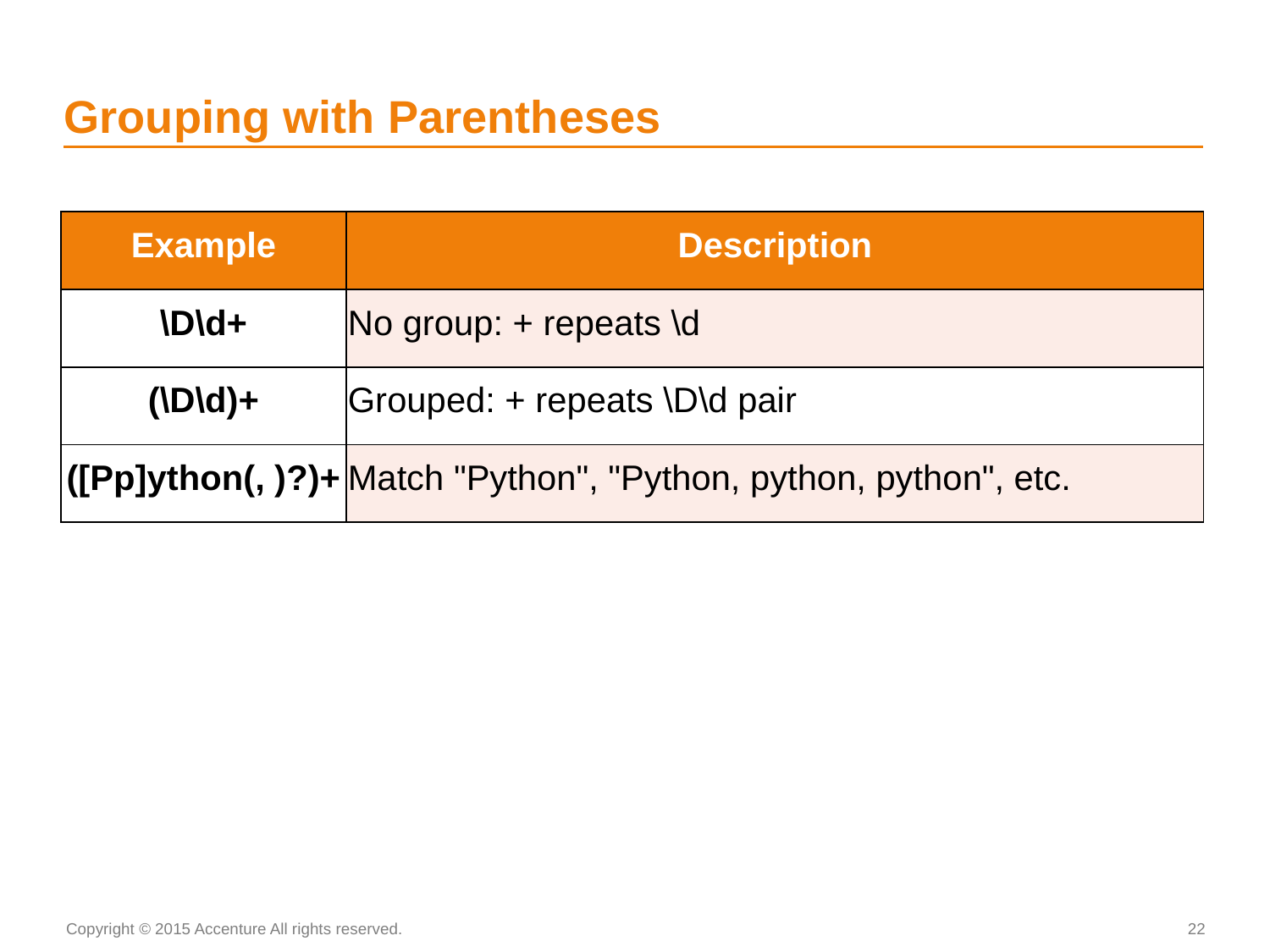

# Grouping with Parentheses
| Example | Description |
| --- | --- |
| \D\d+ | No group: + repeats \d |
| (\D\d)+ | Grouped: + repeats \D\d pair |
| ([Pp]ython(, )?)+ | Match "Python", "Python, python, python", etc. |